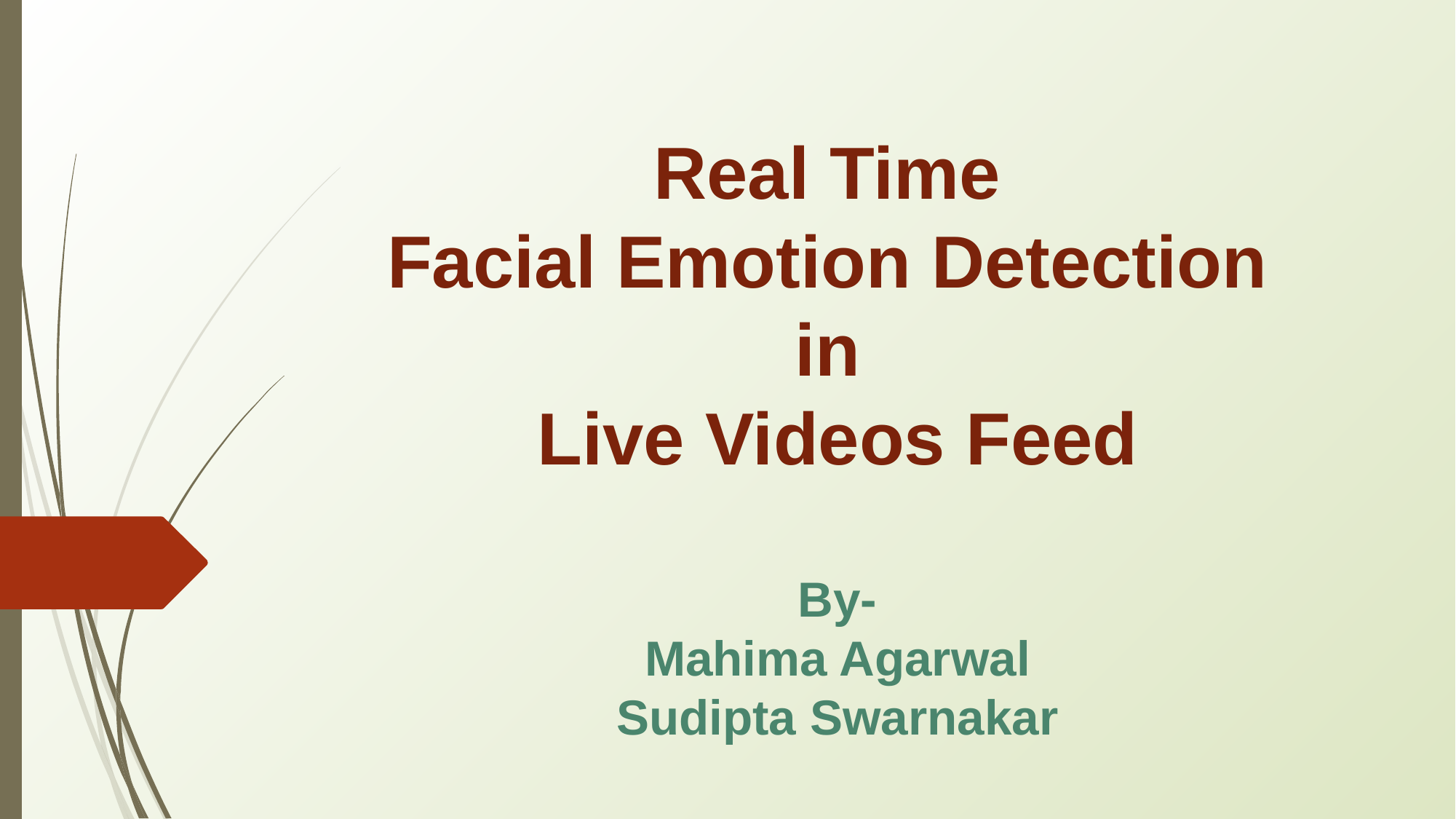

# Real Time Facial Emotion Detection in Live Videos Feed By- Mahima Agarwal Sudipta Swarnakar